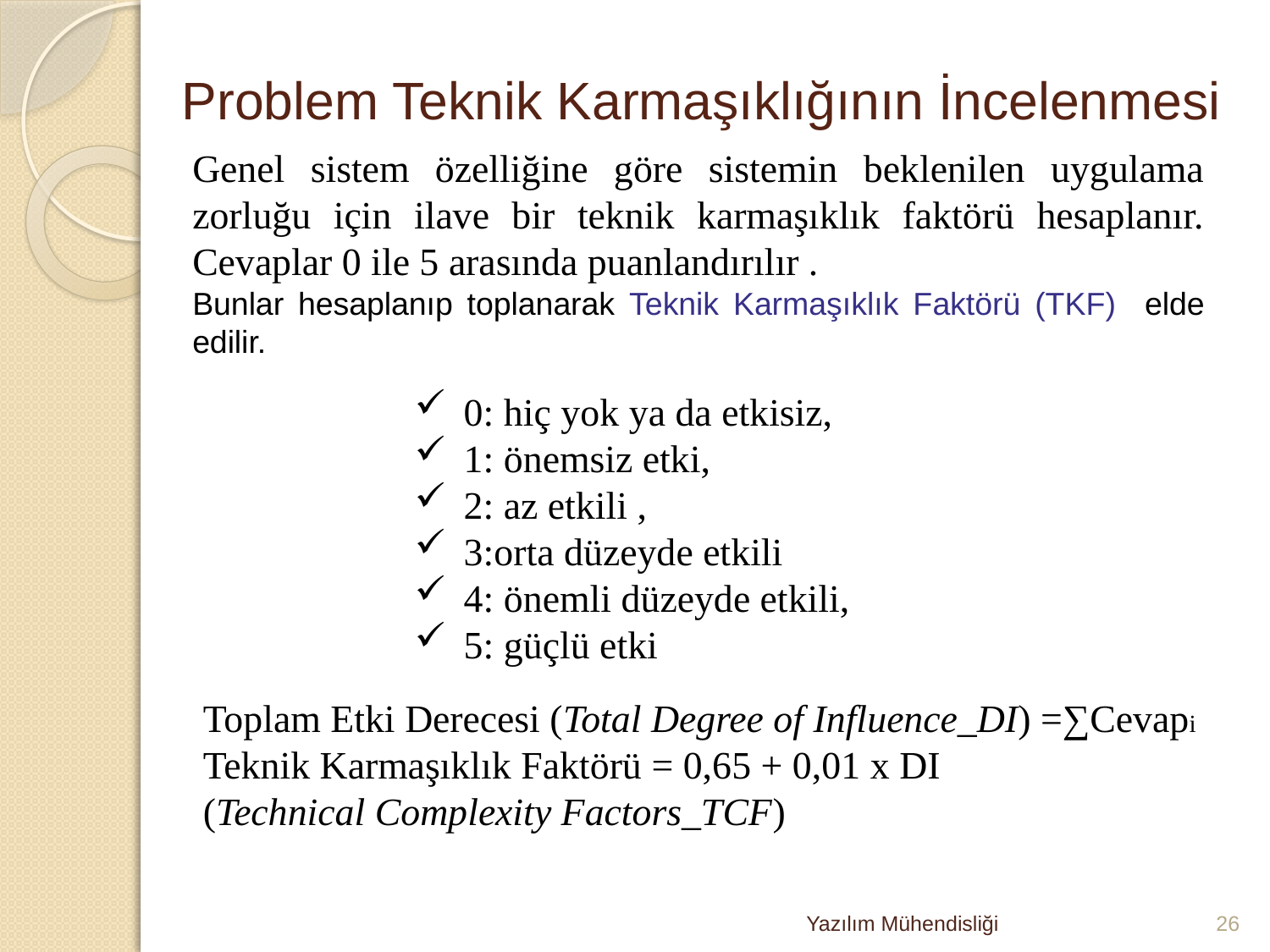

# Problem Teknik Karmaşıklığının İncelenmesi
Genel sistem özelliğine göre sistemin beklenilen uygulama zorluğu için ilave bir teknik karmaşıklık faktörü hesaplanır. Cevaplar 0 ile 5 arasında puanlandırılır .
Bunlar hesaplanıp toplanarak Teknik Karmaşıklık Faktörü (TKF)  elde edilir.

0: hiç yok ya da etkisiz,
1: önemsiz etki,
2: az etkili ,
3:orta düzeyde etkili
4: önemli düzeyde etkili,
5: güçlü etki
Toplam Etki Derecesi (Total Degree of Influence_DI) =∑Cevapi
Teknik Karmaşıklık Faktörü = 0,65 + 0,01 x DI
(Technical Complexity Factors_TCF)
Yazılım Mühendisliği
26